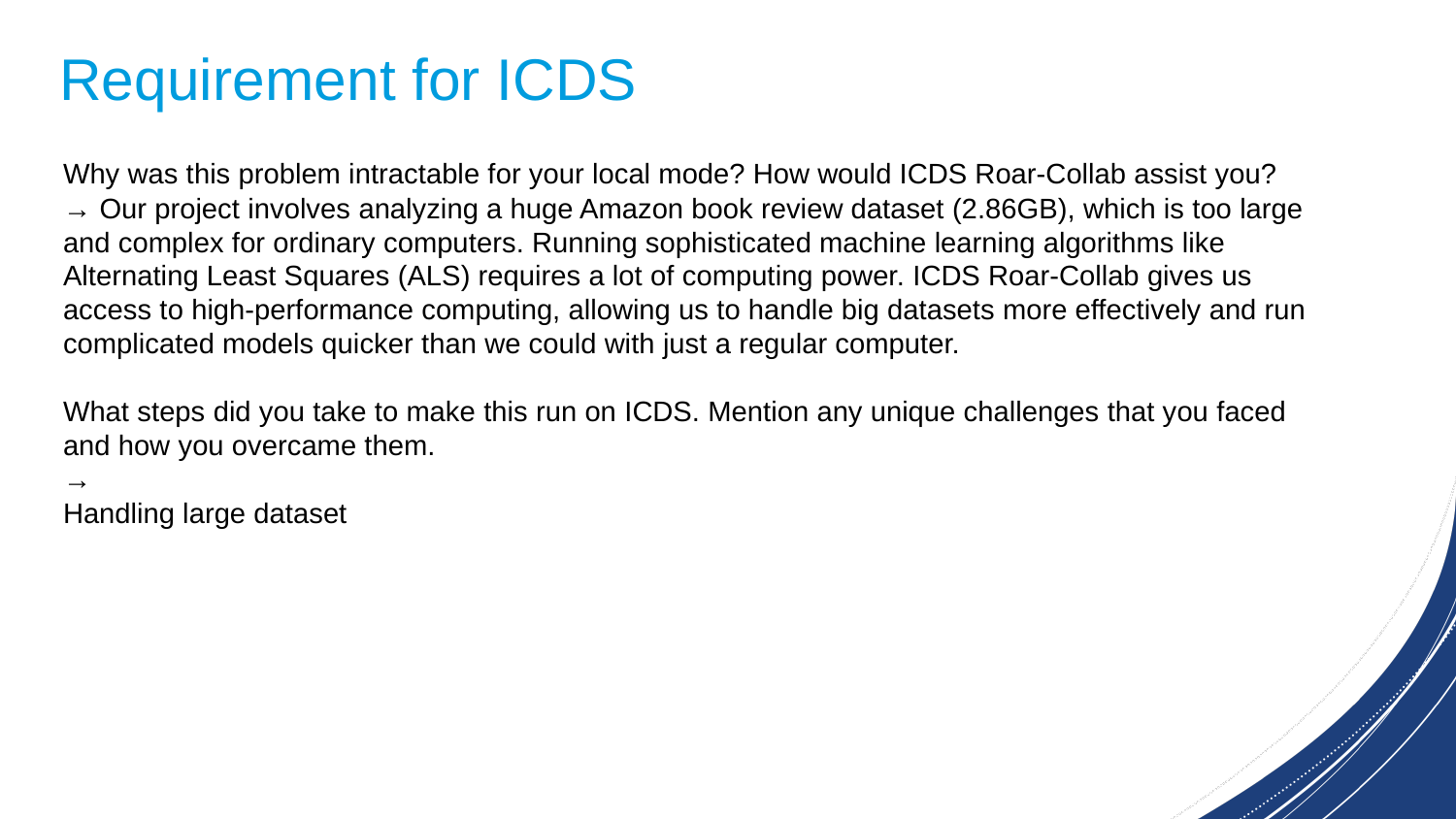

Requirement for ICDS
Why was this problem intractable for your local mode? How would ICDS Roar-Collab assist you?
→ Our project involves analyzing a huge Amazon book review dataset (2.86GB), which is too large and complex for ordinary computers. Running sophisticated machine learning algorithms like Alternating Least Squares (ALS) requires a lot of computing power. ICDS Roar-Collab gives us access to high-performance computing, allowing us to handle big datasets more effectively and run complicated models quicker than we could with just a regular computer.

What steps did you take to make this run on ICDS. Mention any unique challenges that you faced and how you overcame them.
→
Handling large dataset